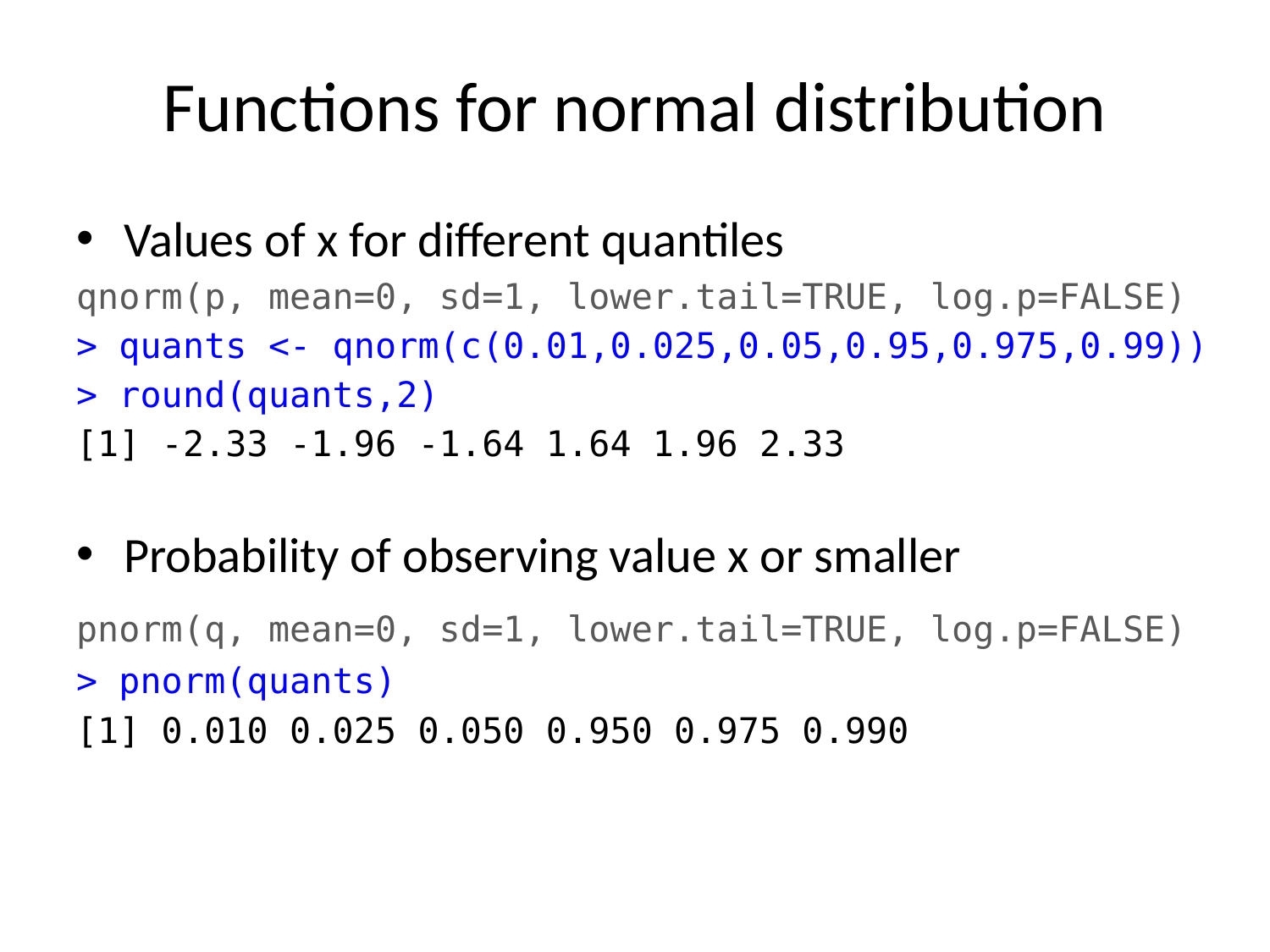

# Functions for normal distribution
Values of x for different quantiles
qnorm(p, mean=0, sd=1, lower.tail=TRUE, log.p=FALSE)
> quants <- qnorm(c(0.01,0.025,0.05,0.95,0.975,0.99))
> round(quants,2)
[1] -2.33 -1.96 -1.64 1.64 1.96 2.33

Probability of observing value x or smaller
pnorm(q, mean=0, sd=1, lower.tail=TRUE, log.p=FALSE)
> pnorm(quants)
[1] 0.010 0.025 0.050 0.950 0.975 0.990